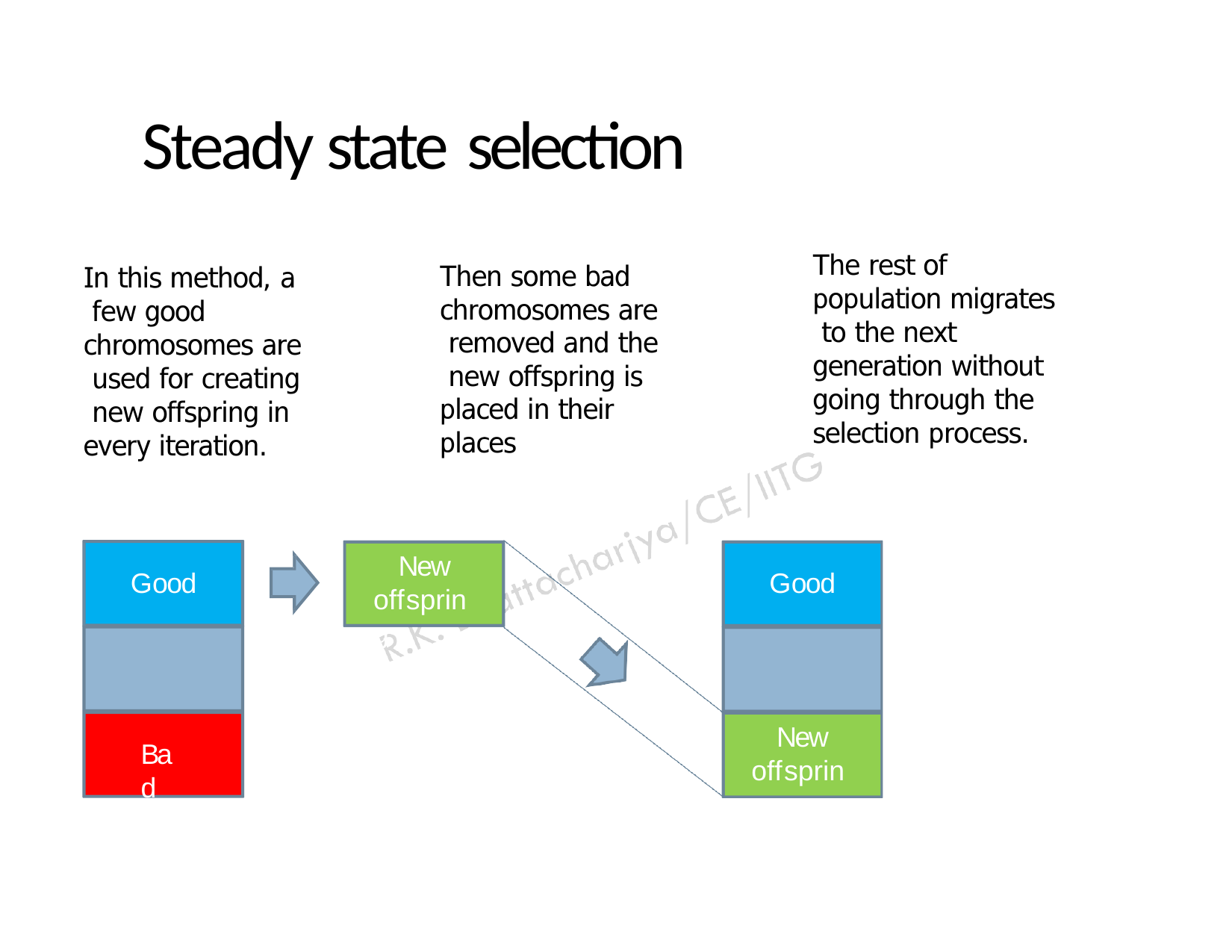

# Steady state selection
23
The rest of  population migrates  to the next  generation without  going through the  selection process.
In this method, a  few good  chromosomes are  used for creating  new offspring in  every iteration.
Then some bad  chromosomes are  removed and the  new offspring is  placed in their  places

New  offspring

Good
Good

New  offspring
Bad